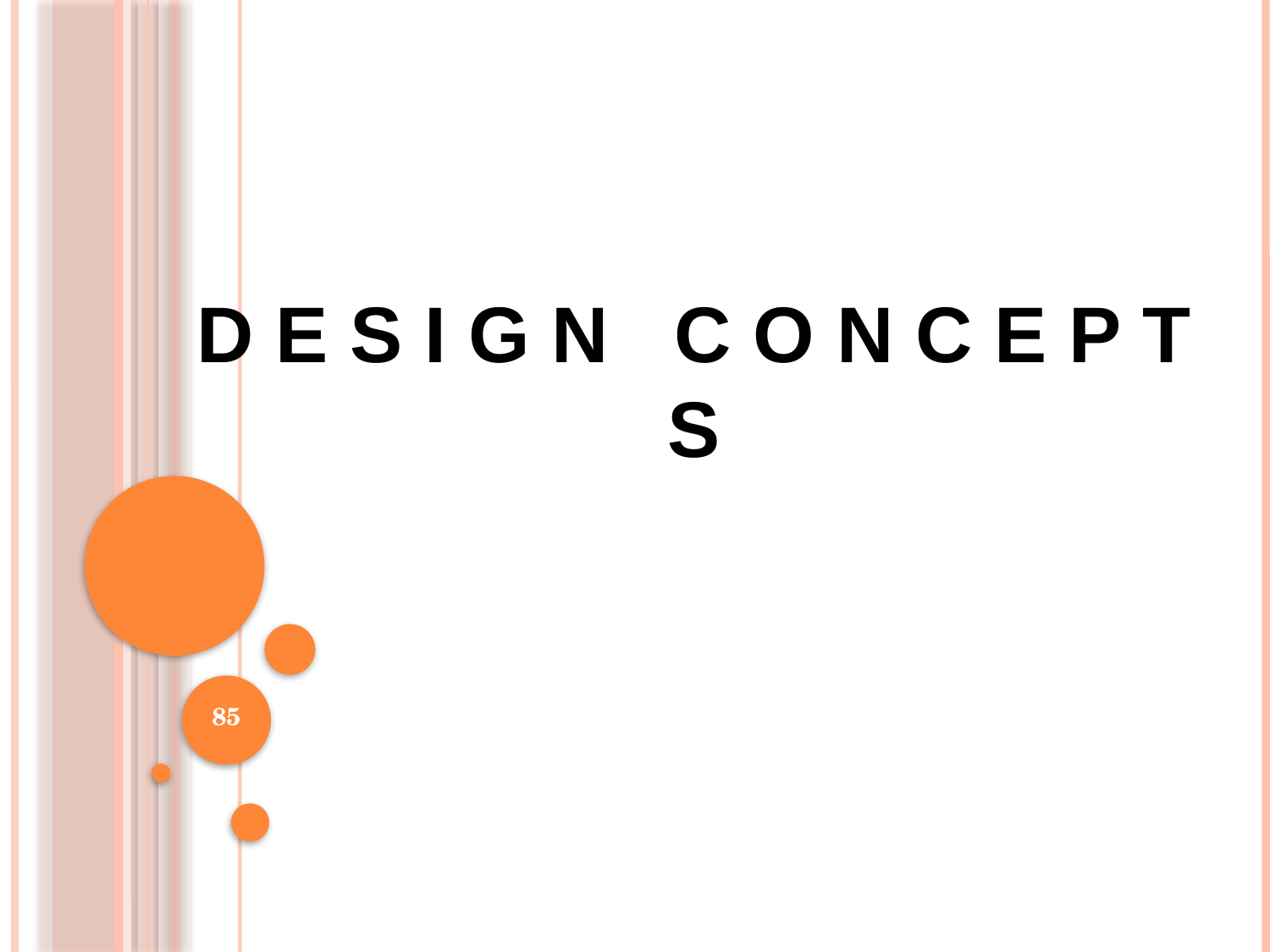

# D E S I G N   C O N C E P T S
85